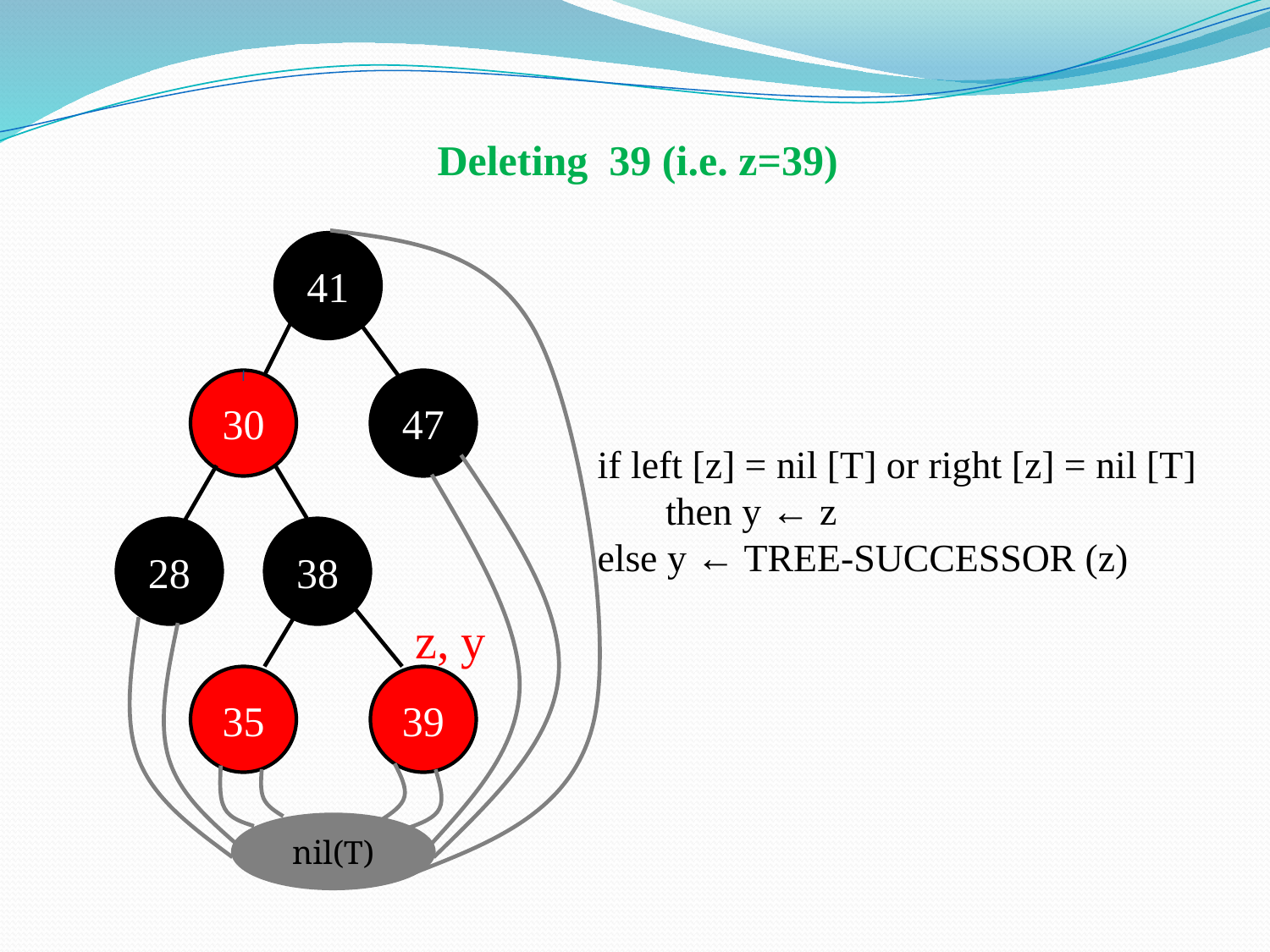

Deleting  39 (i.e. z=39)

41
30
47
if left [z] = nil [T] or right [z] = nil [T]
       then y ← z
else y ← TREE-SUCCESSOR (z)

28
38

z, y

35
39

nil(T)